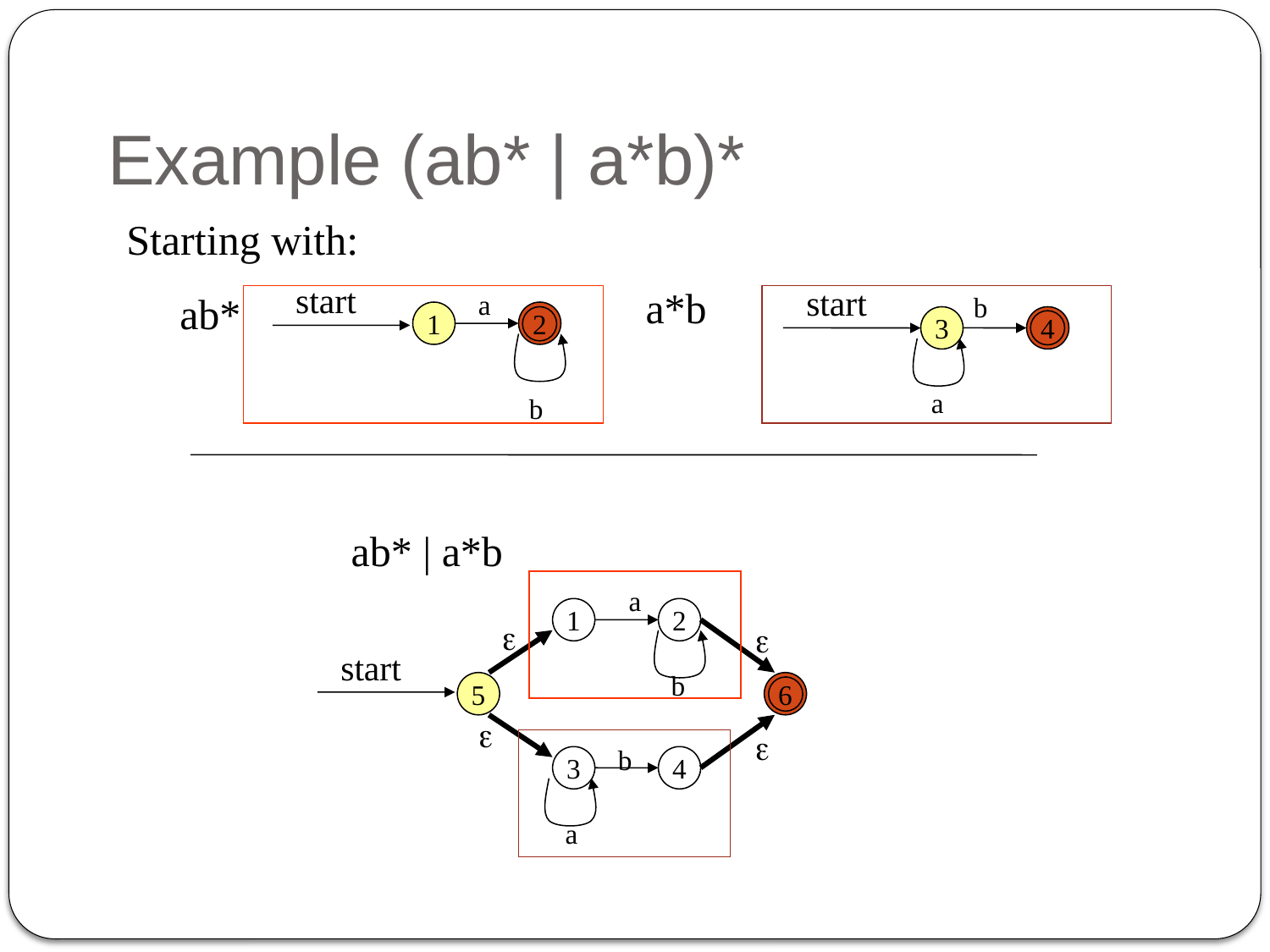

# Example (ab* | a*b)*
Starting with:
start
ab*
a

1
2

b
a*b
start
b

3
4

a

ab* | a*b

a
1
2
ε
ε

start
b
5
6

ε

ε

b
3
4

a